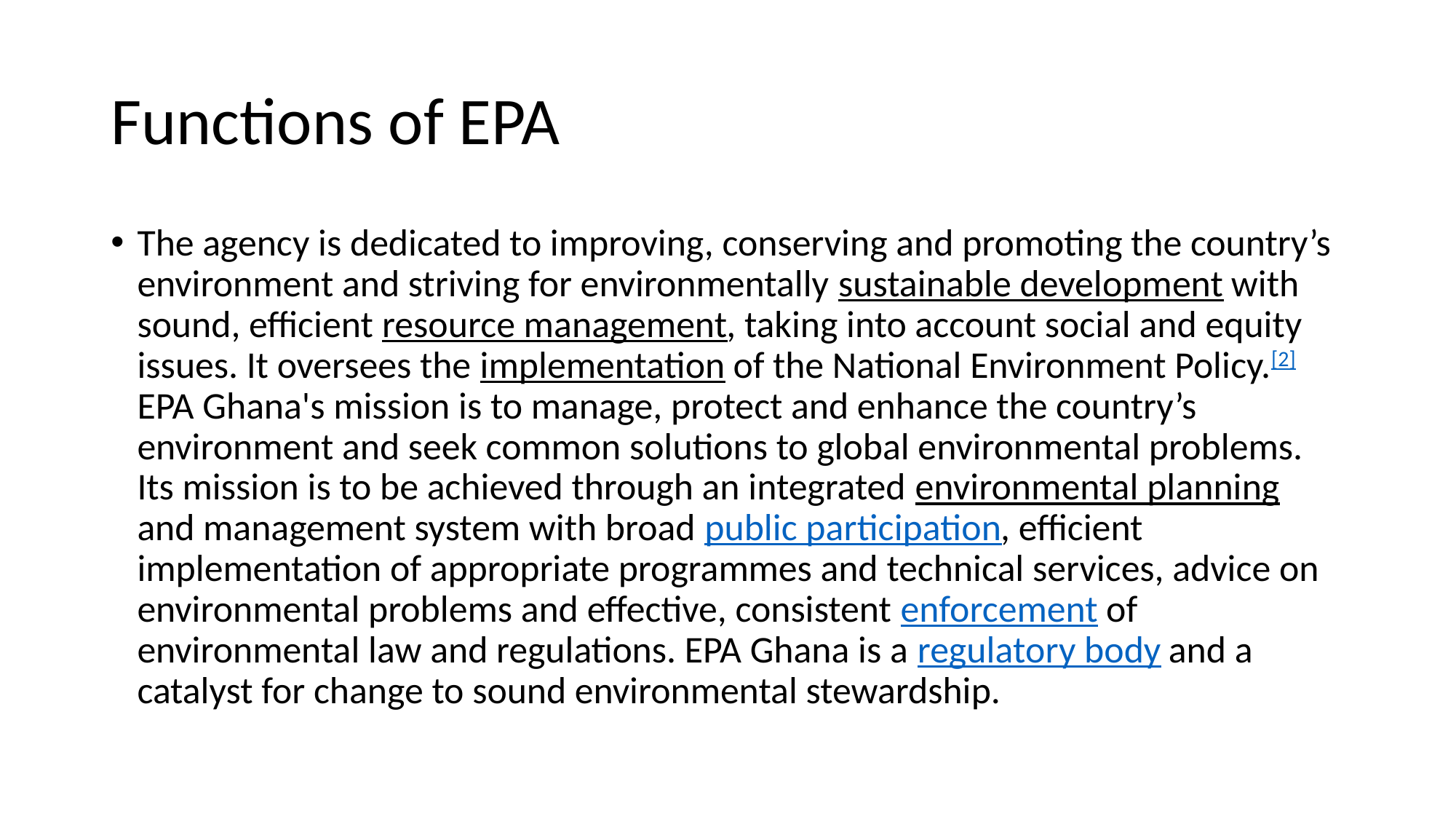

# Functions of EPA
The agency is dedicated to improving, conserving and promoting the country’s environment and striving for environmentally sustainable development with sound, efficient resource management, taking into account social and equity issues. It oversees the implementation of the National Environment Policy.[2] EPA Ghana's mission is to manage, protect and enhance the country’s environment and seek common solutions to global environmental problems. Its mission is to be achieved through an integrated environmental planning and management system with broad public participation, efficient implementation of appropriate programmes and technical services, advice on environmental problems and effective, consistent enforcement of environmental law and regulations. EPA Ghana is a regulatory body and a catalyst for change to sound environmental stewardship.